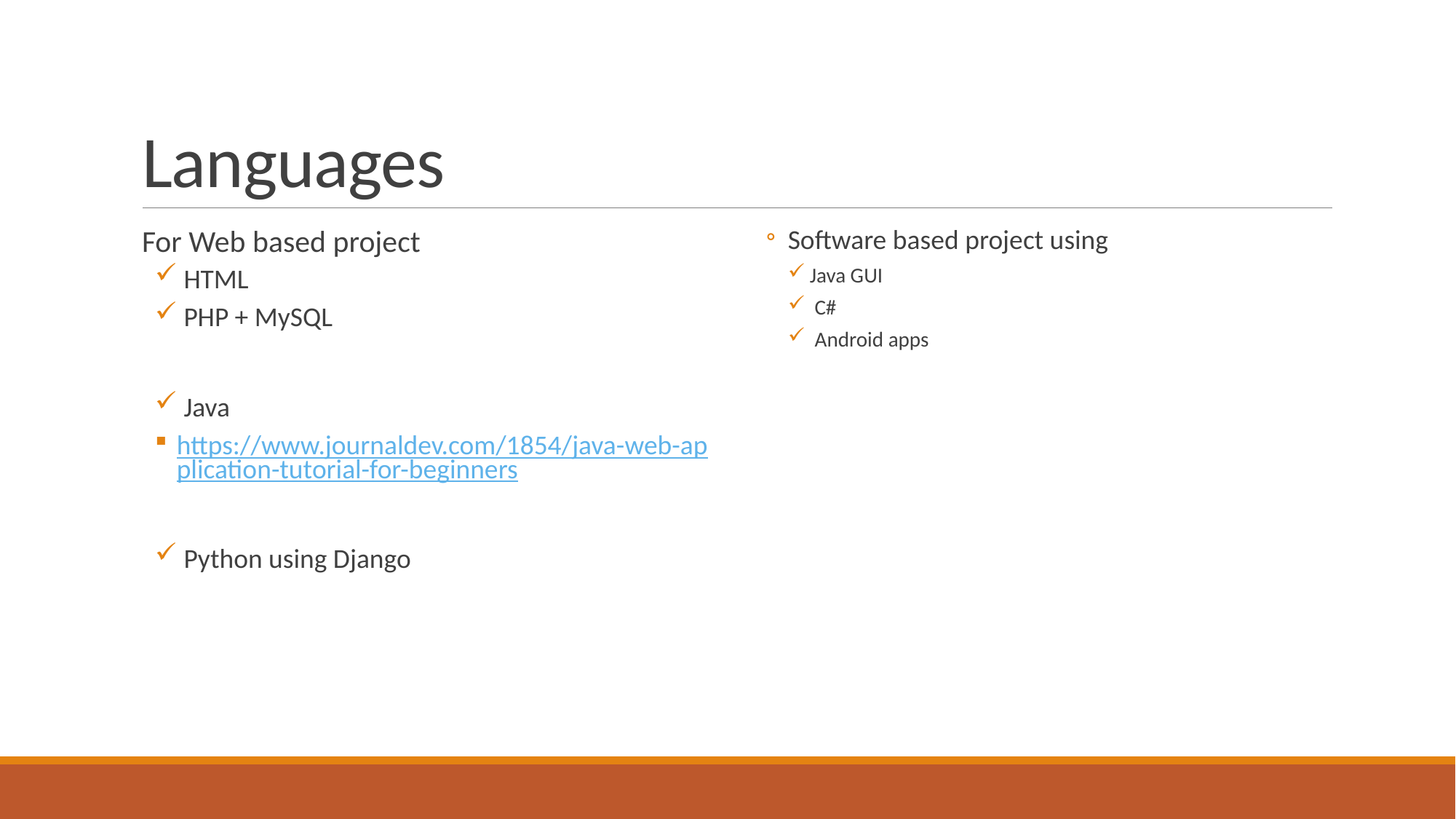

# Languages
For Web based project
 HTML
 PHP + MySQL

 Java
https://www.journaldev.com/1854/java-web-application-tutorial-for-beginners

 Python using Django

Software based project using
Java GUI
 C#
 Android apps